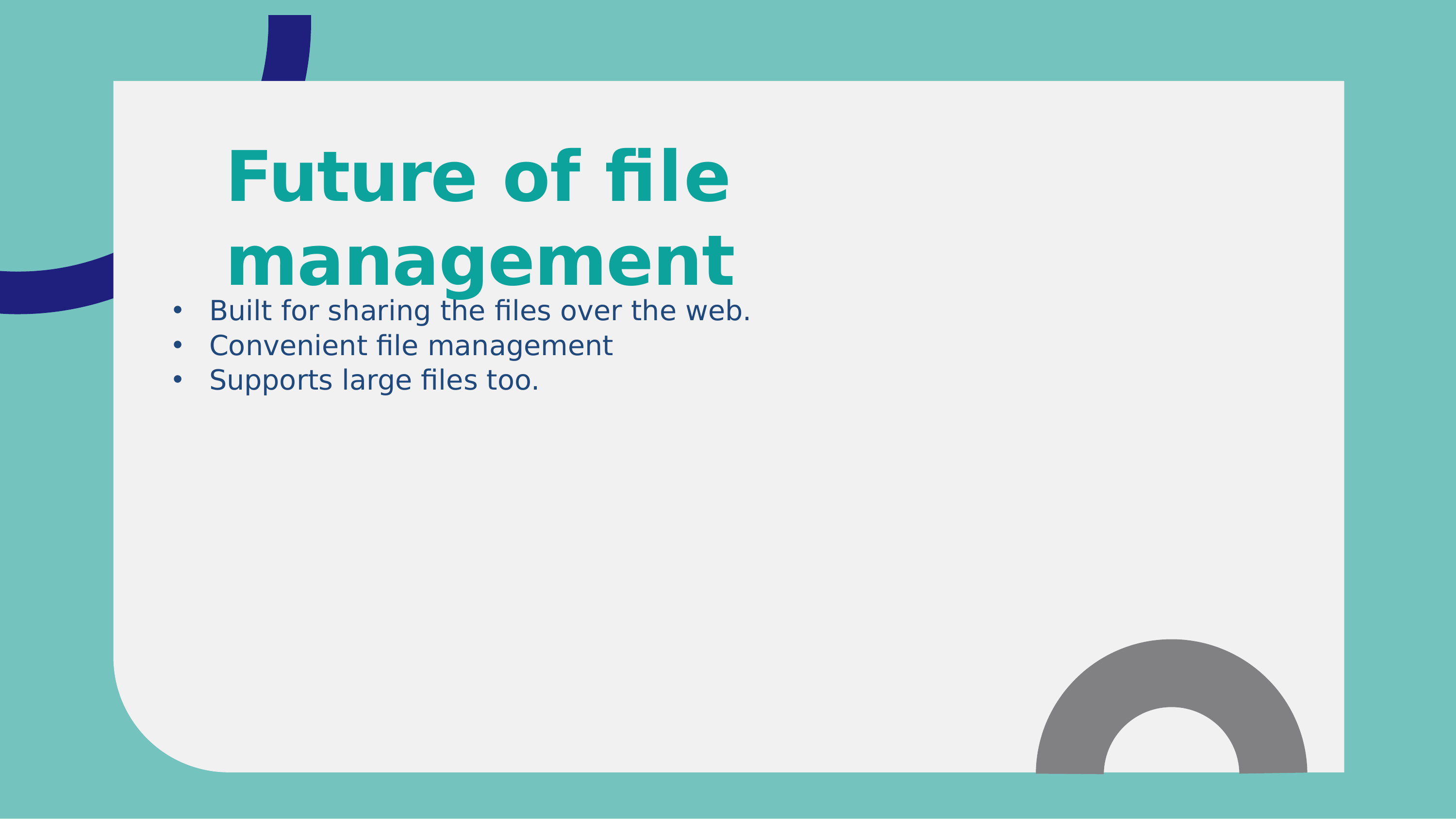

# Future of ﬁle management
Built for sharing the files over the web.
Convenient file management
Supports large files too.